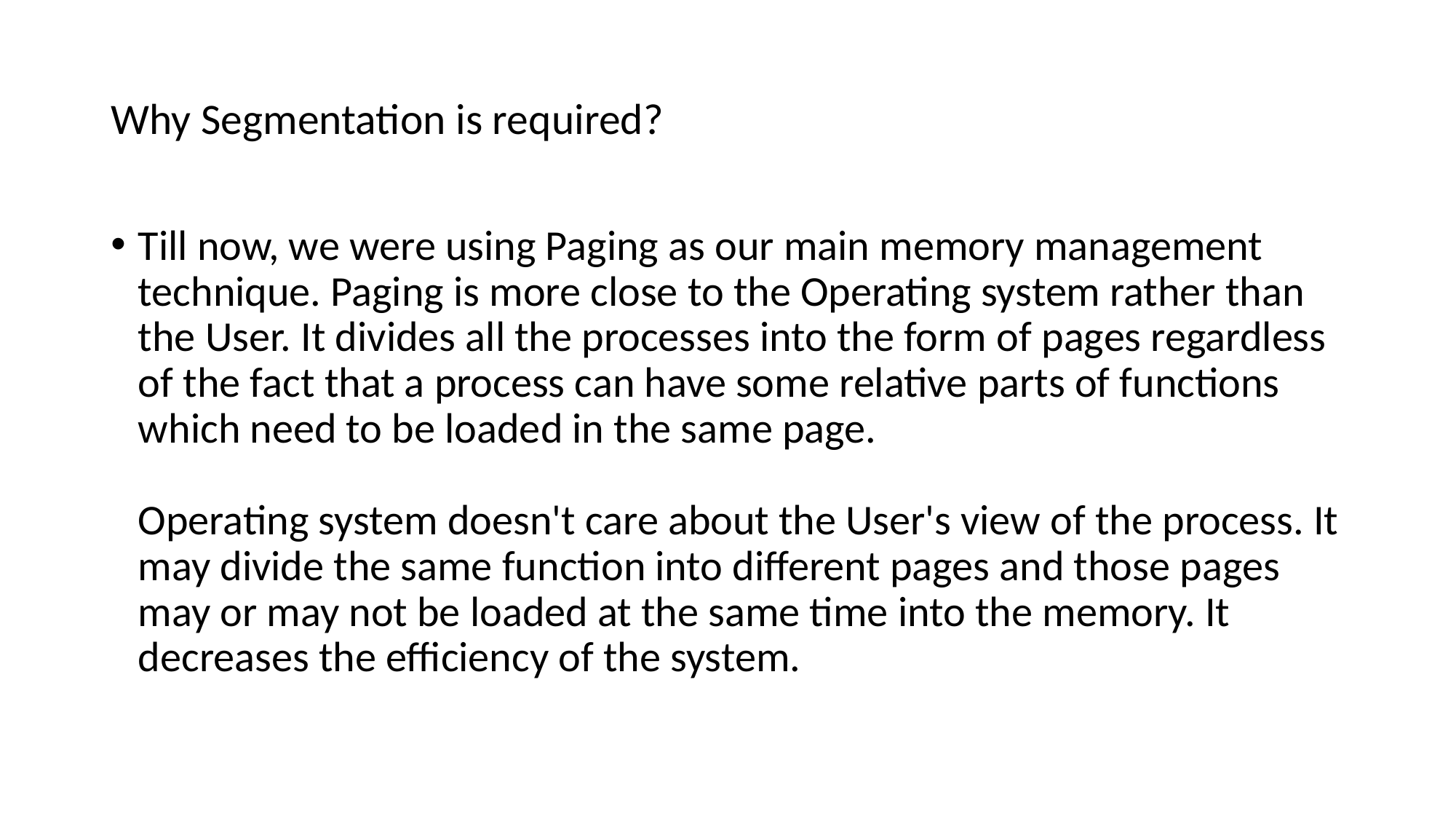

# Why Segmentation is required?
Till now, we were using Paging as our main memory management technique. Paging is more close to the Operating system rather than the User. It divides all the processes into the form of pages regardless of the fact that a process can have some relative parts of functions which need to be loaded in the same page.
Operating system doesn't care about the User's view of the process. It may divide the same function into different pages and those pages may or may not be loaded at the same time into the memory. It decreases the efficiency of the system.